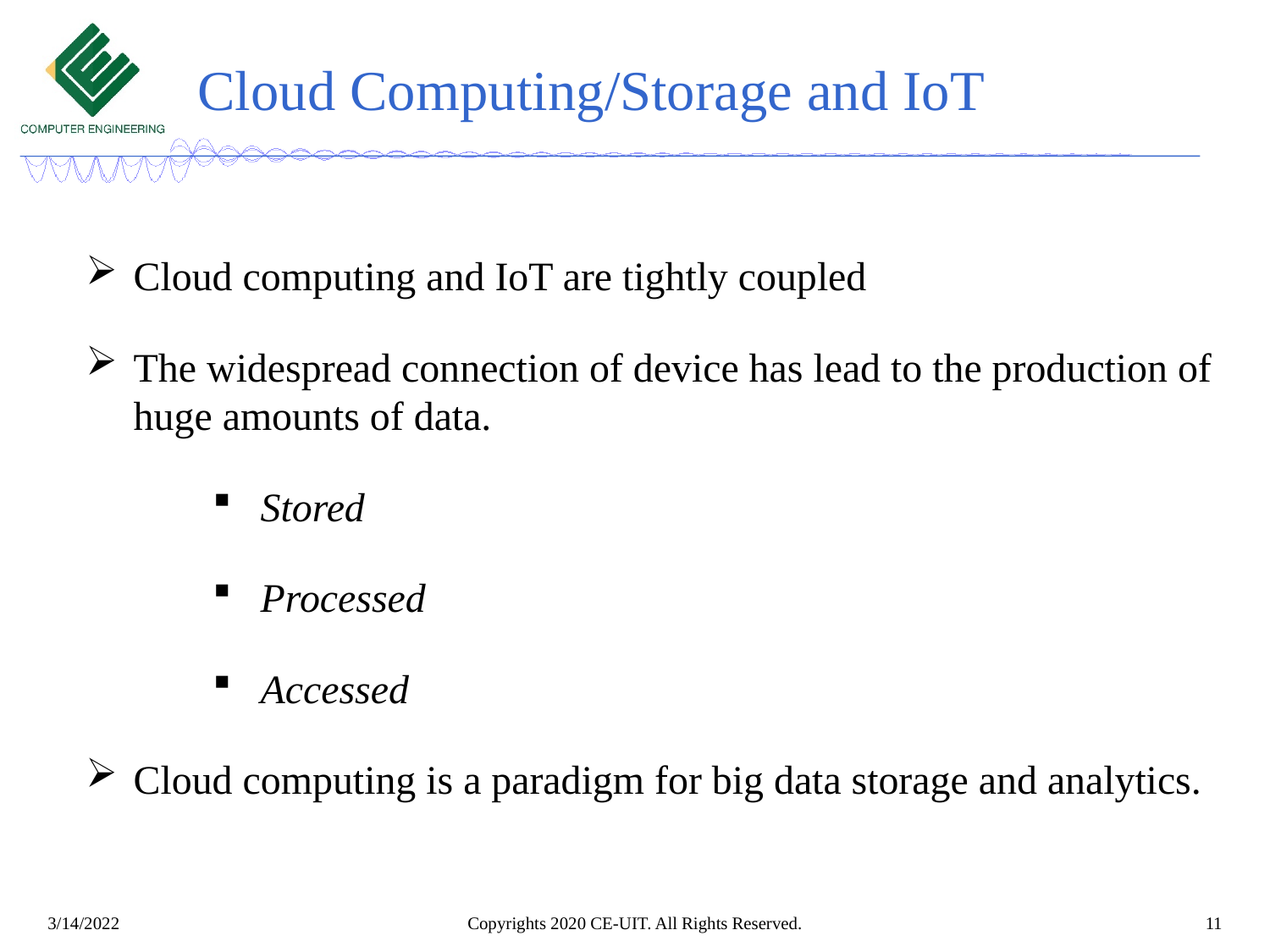

# Cloud Computing/Storage and IoT
Cloud computing and IoT are tightly coupled
The widespread connection of device has lead to the production of huge amounts of data.
Stored
Processed
Accessed
Cloud computing is a paradigm for big data storage and analytics.
Copyrights 2020 CE-UIT. All Rights Reserved.
11
3/14/2022